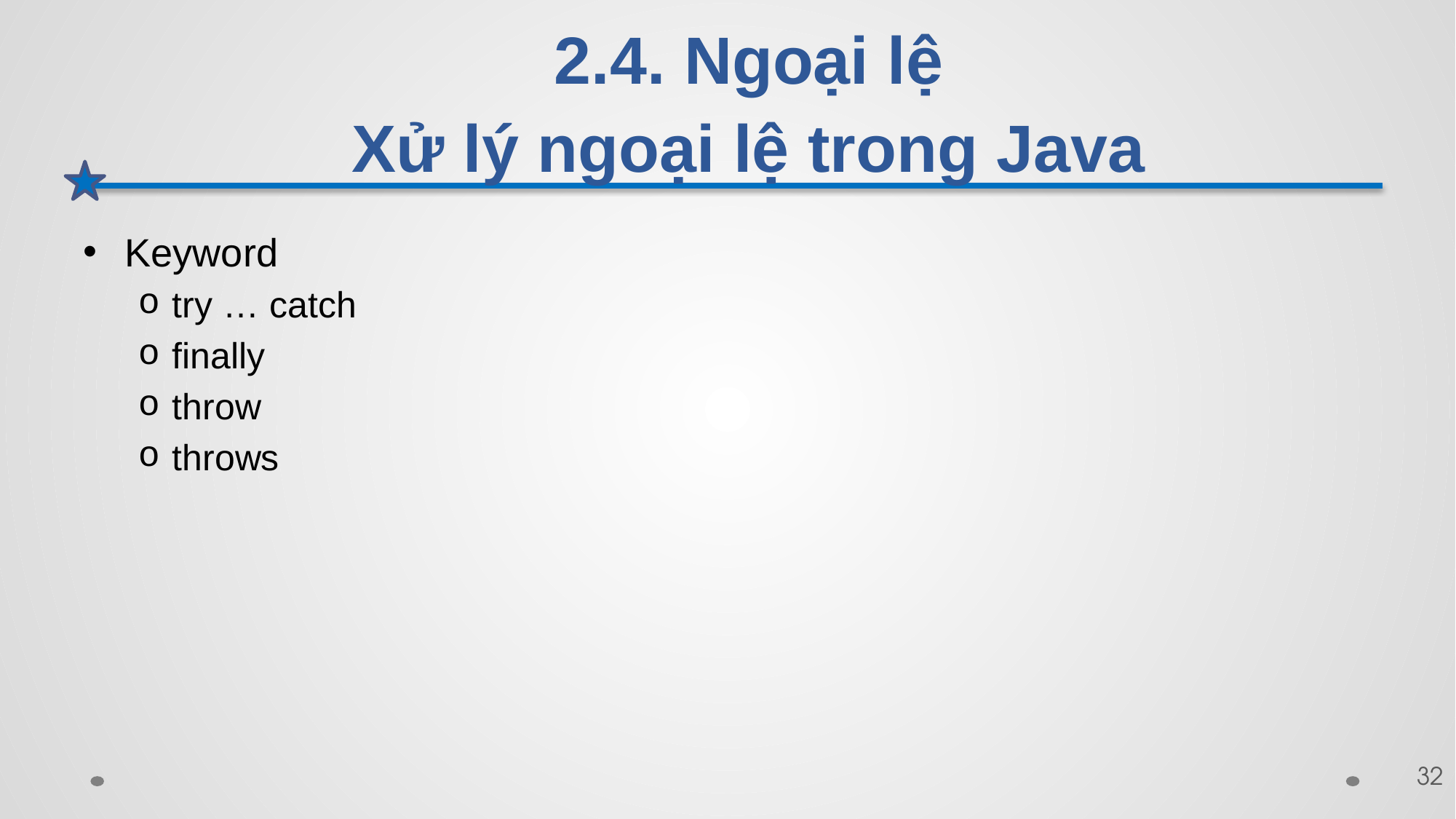

# 2.4. Ngoại lệ Xử lý ngoại lệ trong Java
Keyword
try … catch
finally
throw
throws
32